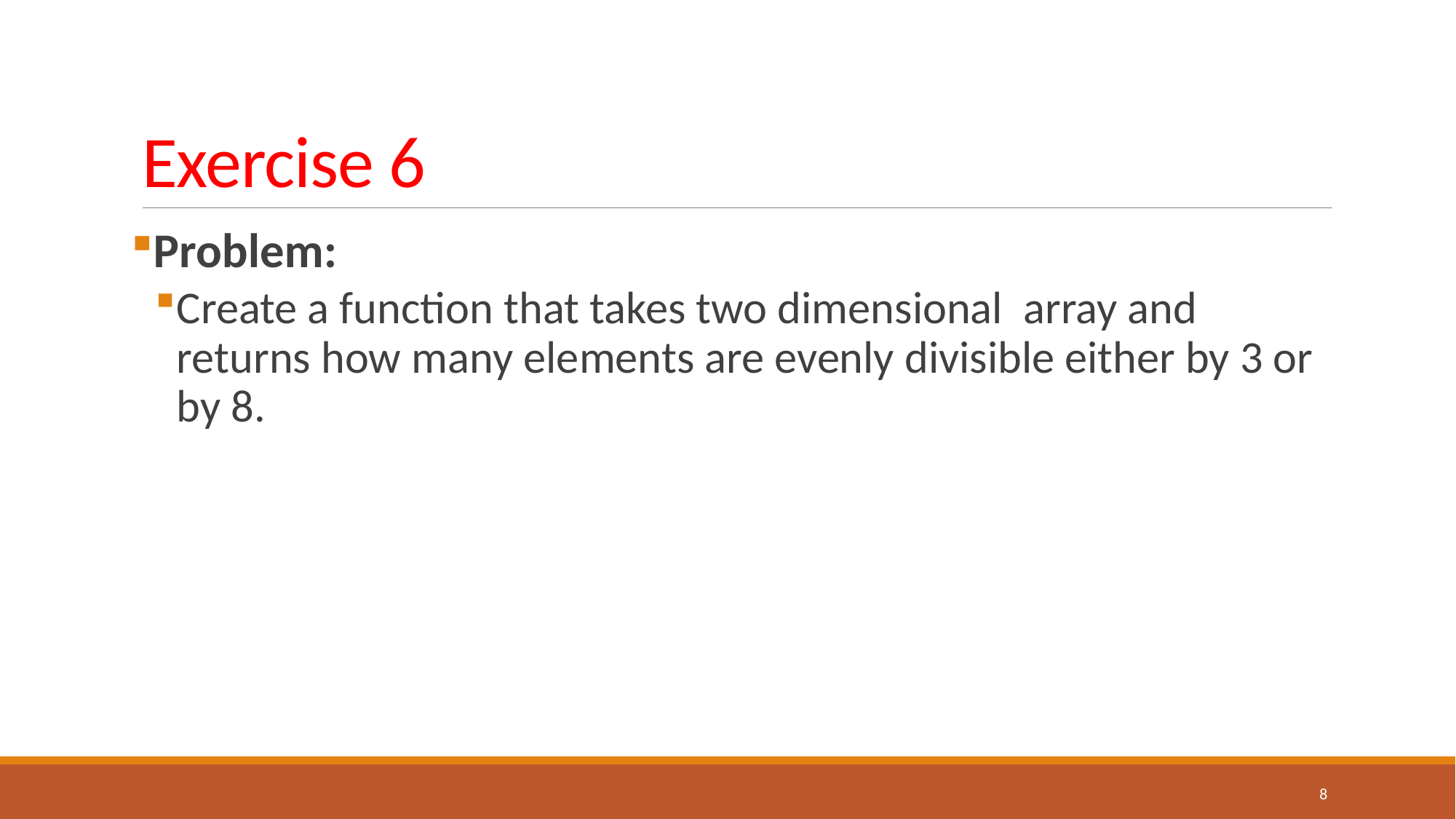

# Exercise 6
Problem:
Create a function that takes two dimensional  array and returns how many elements are evenly divisible either by 3 or by 8.
8